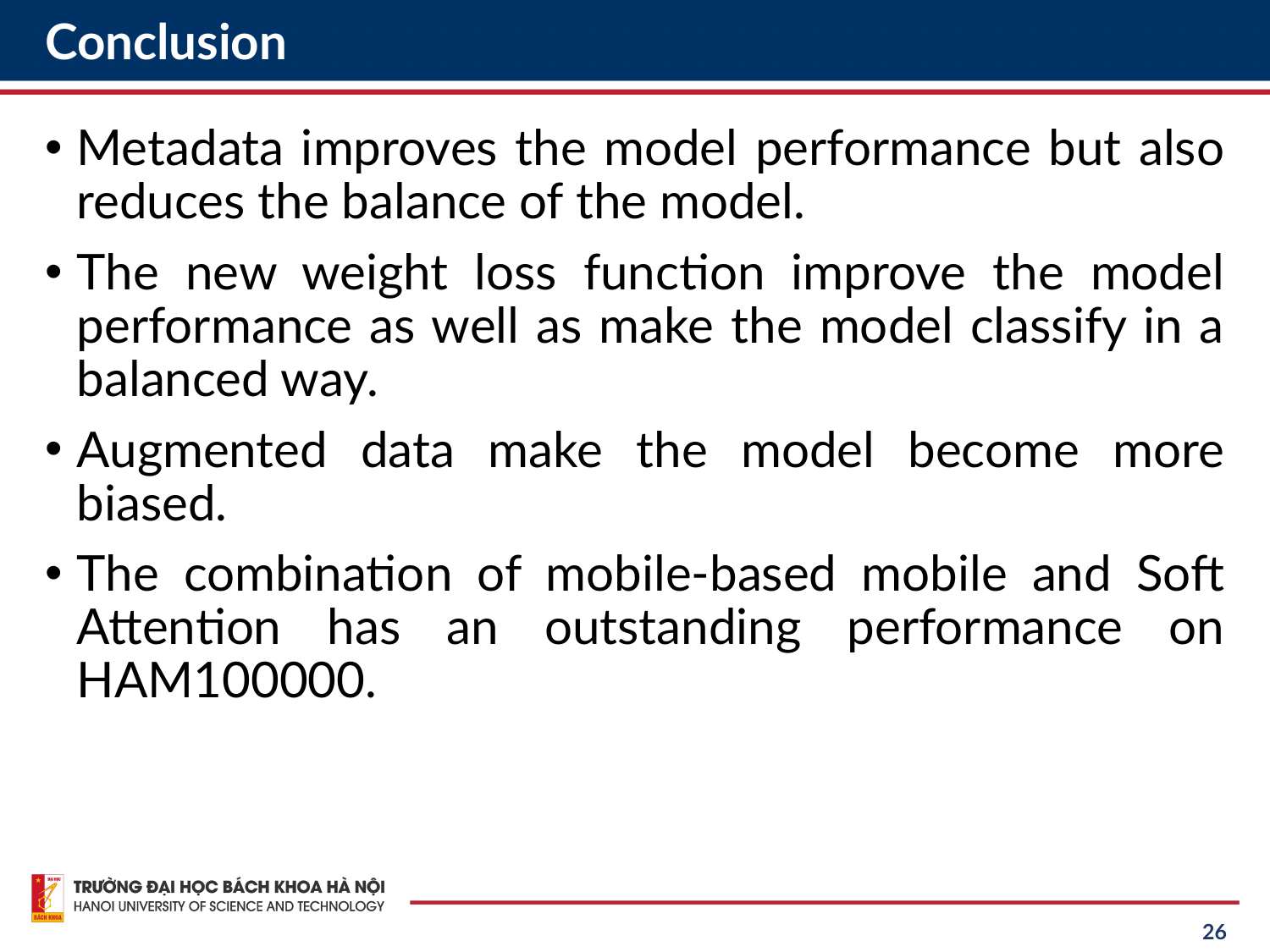

# Conclusion
Metadata improves the model performance but also reduces the balance of the model.
The new weight loss function improve the model performance as well as make the model classify in a balanced way.
Augmented data make the model become more biased.
The combination of mobile-based mobile and Soft Attention has an outstanding performance on HAM100000.
26